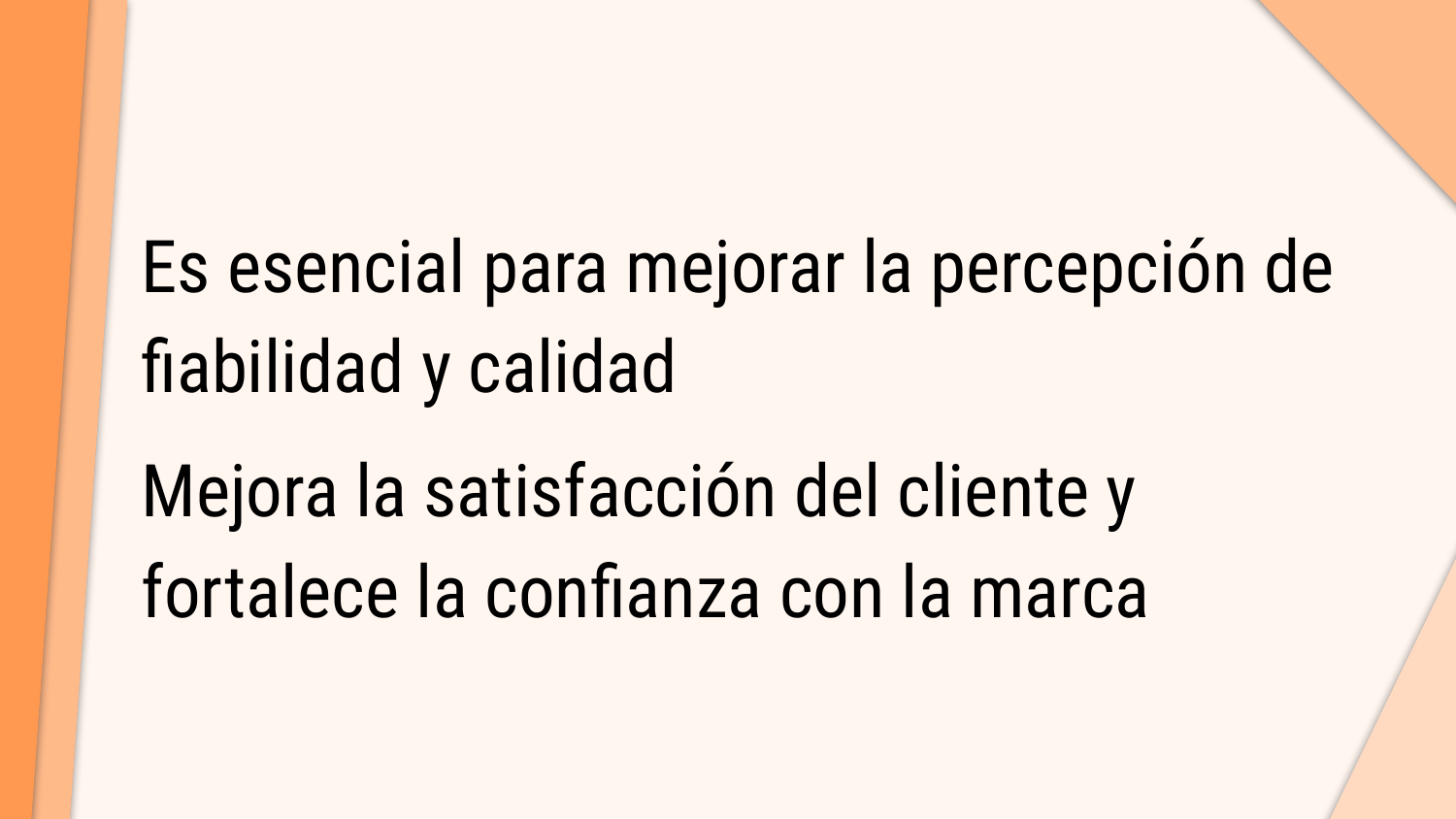

Es esencial para mejorar la percepción de fiabilidad y calidad
Mejora la satisfacción del cliente y fortalece la confianza con la marca